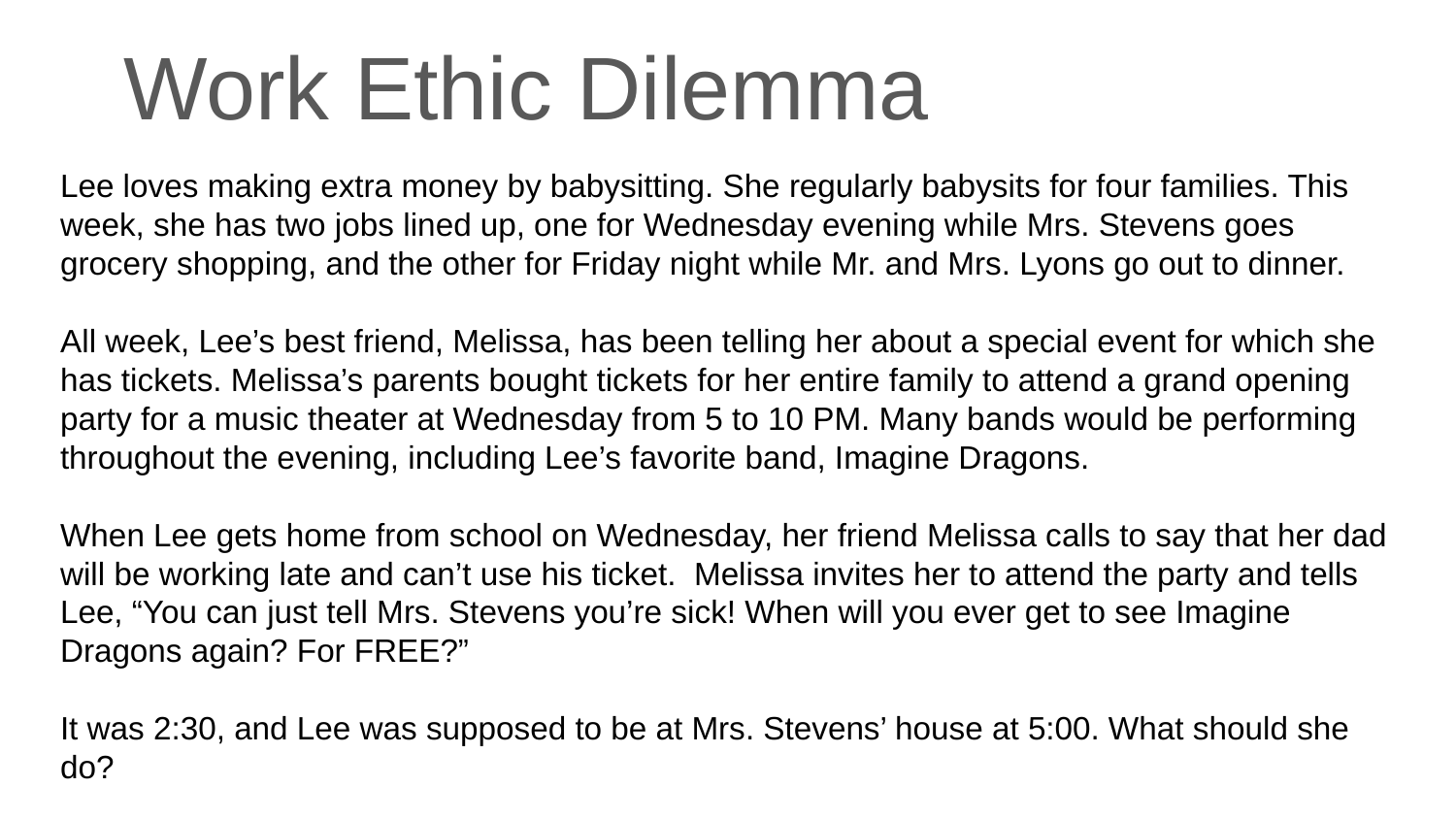

# Work Ethic Dilemma
Lee loves making extra money by babysitting. She regularly babysits for four families. This week, she has two jobs lined up, one for Wednesday evening while Mrs. Stevens goes grocery shopping, and the other for Friday night while Mr. and Mrs. Lyons go out to dinner.
All week, Lee’s best friend, Melissa, has been telling her about a special event for which she has tickets. Melissa’s parents bought tickets for her entire family to attend a grand opening party for a music theater at Wednesday from 5 to 10 PM. Many bands would be performing throughout the evening, including Lee’s favorite band, Imagine Dragons.
When Lee gets home from school on Wednesday, her friend Melissa calls to say that her dad will be working late and can’t use his ticket.  Melissa invites her to attend the party and tells Lee, “You can just tell Mrs. Stevens you’re sick! When will you ever get to see Imagine Dragons again? For FREE?”
It was 2:30, and Lee was supposed to be at Mrs. Stevens’ house at 5:00. What should she do?